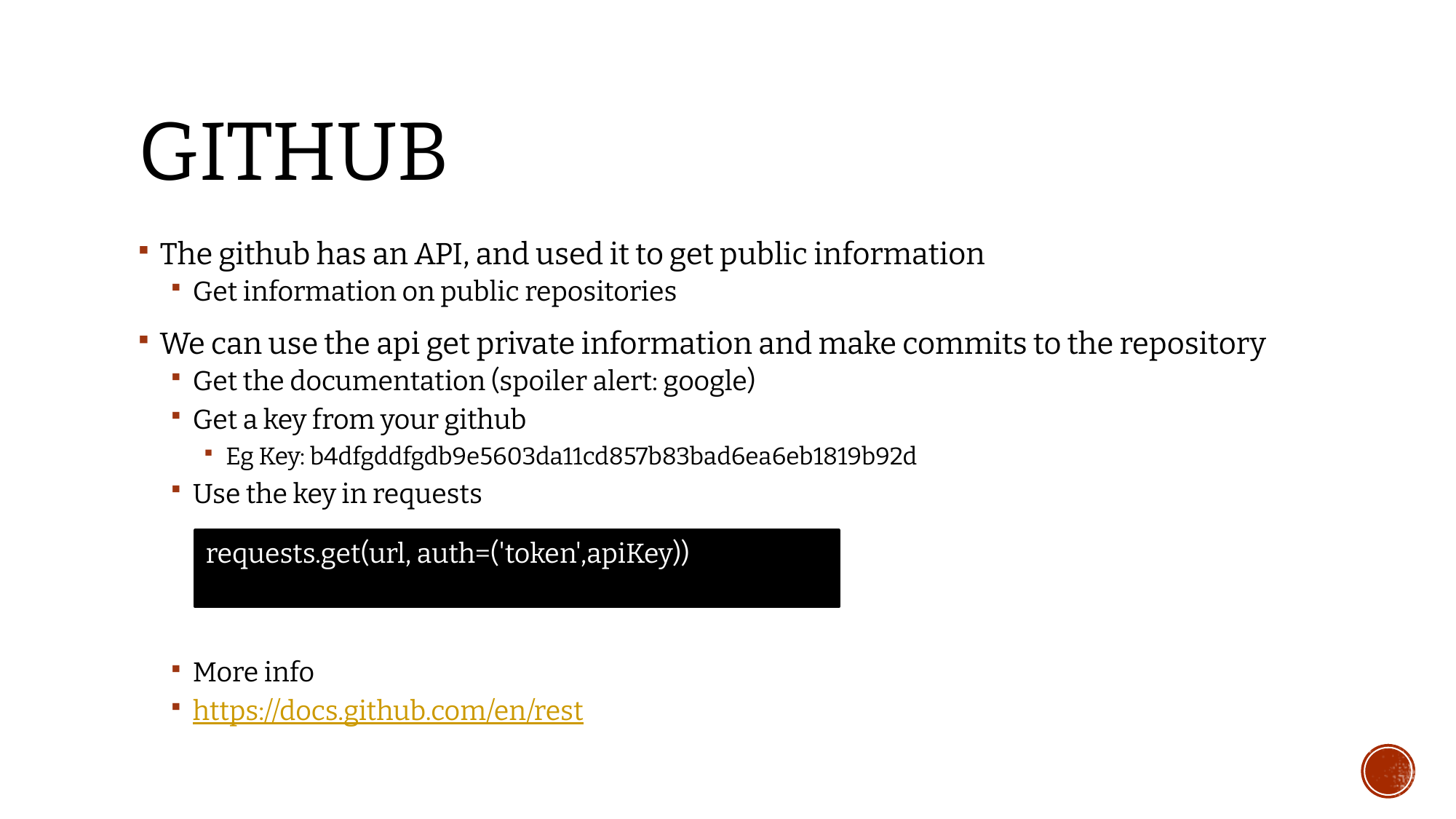

# Github
The github has an API, and used it to get public information
Get information on public repositories
We can use the api get private information and make commits to the repository
Get the documentation (spoiler alert: google)
Get a key from your github
Eg Key: b4dfgddfgdb9e5603da11cd857b83bad6ea6eb1819b92d
Use the key in requests

More info
https://docs.github.com/en/rest

requests.get(url, auth=('token',apiKey))